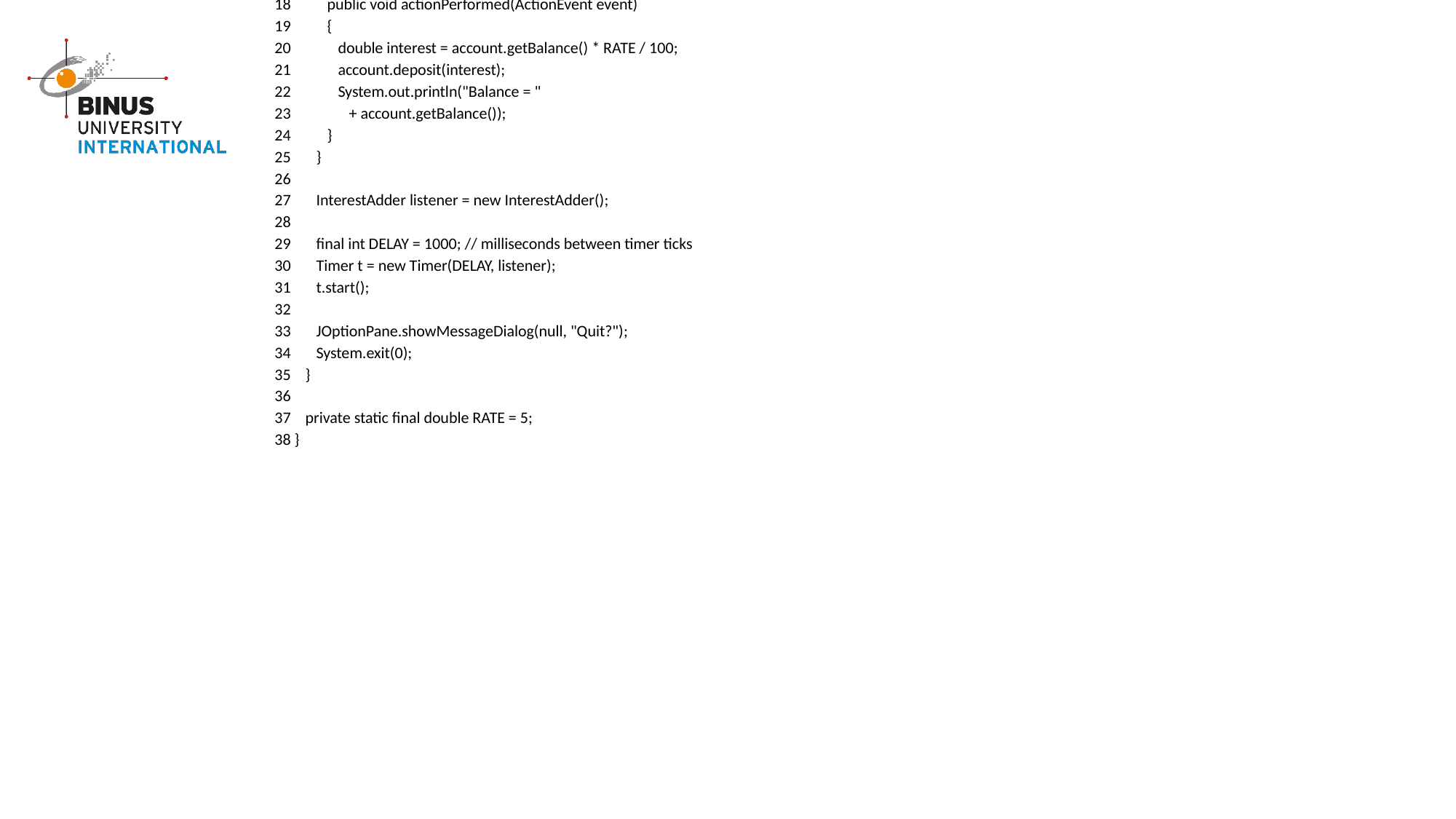

18          public void actionPerformed(ActionEvent event)
19          {
20             double interest = account.getBalance() * RATE / 100;
21             account.deposit(interest);
22             System.out.println("Balance = "
23                + account.getBalance());
24          }
25       }
26
27       InterestAdder listener = new InterestAdder();
28
29       final int DELAY = 1000; // milliseconds between timer ticks
30       Timer t = new Timer(DELAY, listener);
31       t.start();
32
33       JOptionPane.showMessageDialog(null, "Quit?");
34       System.exit(0);
35    }
36
37    private static final double RATE = 5;
38 }